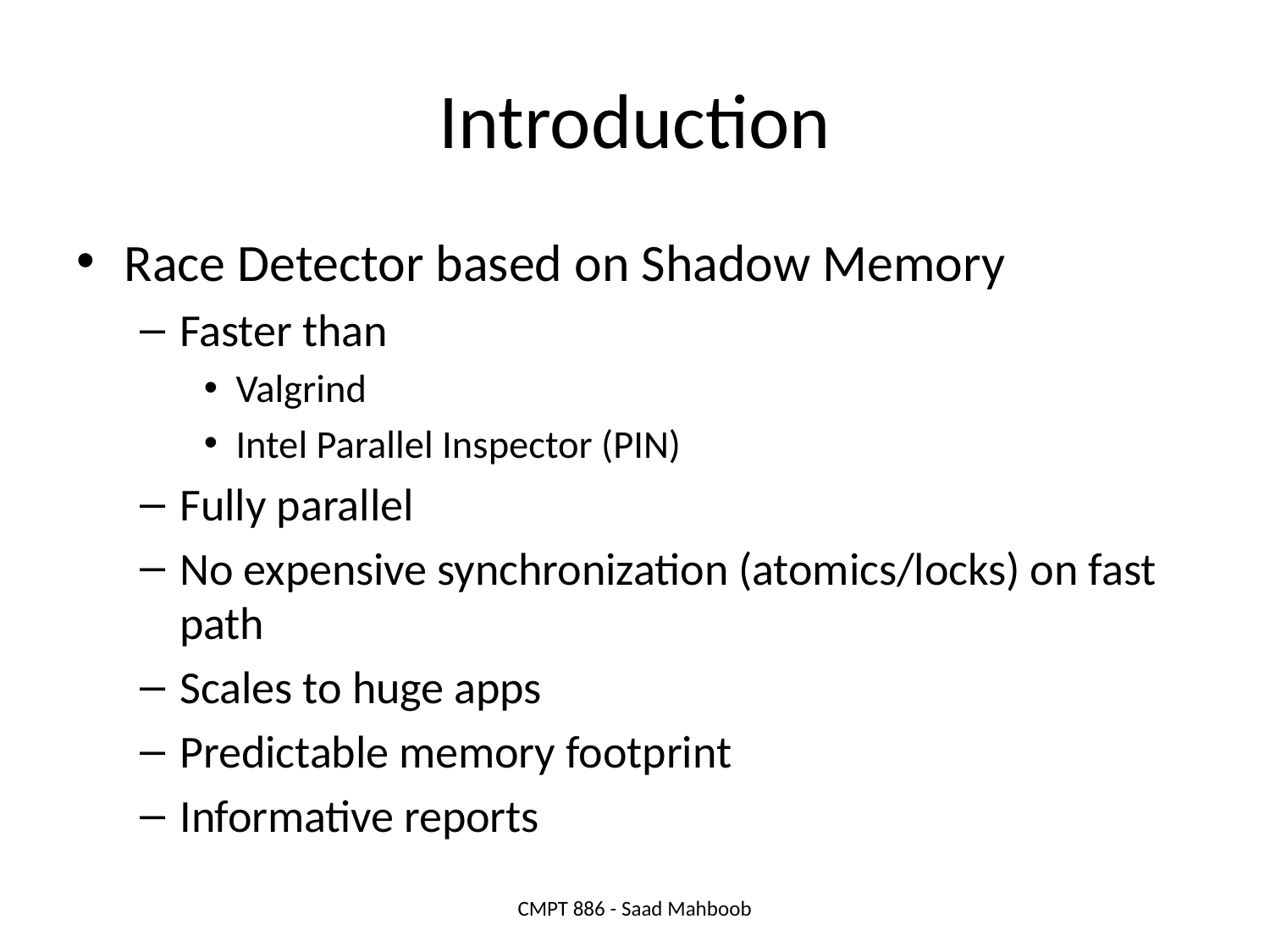

# Introduction
Race Detector based on Shadow Memory
Faster than
Valgrind
Intel Parallel Inspector (PIN)
Fully parallel
No expensive synchronization (atomics/locks) on fast path
Scales to huge apps
Predictable memory footprint
Informative reports
CMPT 886 - Saad Mahboob